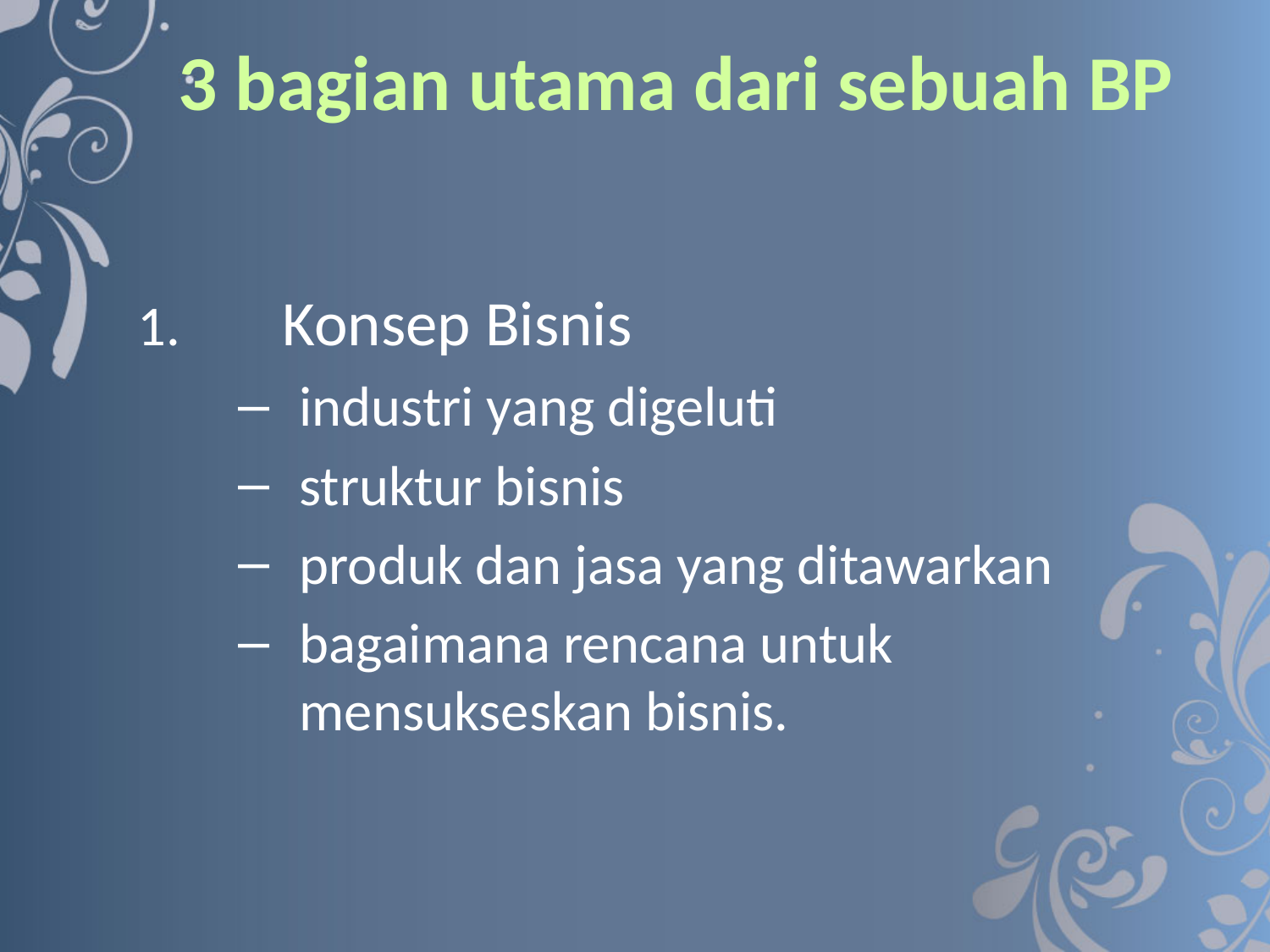

# 3 bagian utama dari sebuah BP
	Konsep Bisnis
industri yang digeluti
struktur bisnis
produk dan jasa yang ditawarkan
bagaimana rencana untuk mensukseskan bisnis.